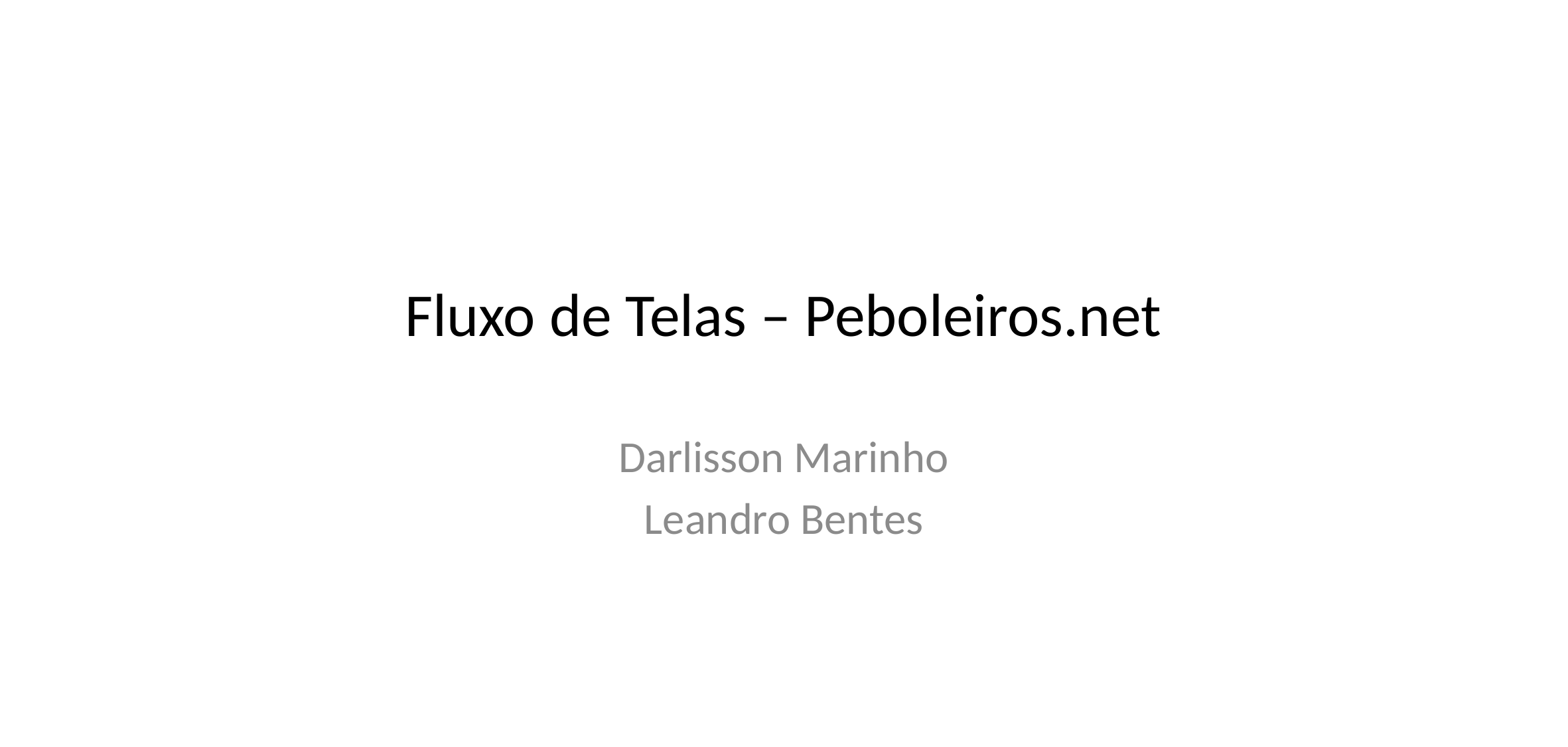

# Fluxo de Telas – Peboleiros.net
Darlisson Marinho
Leandro Bentes